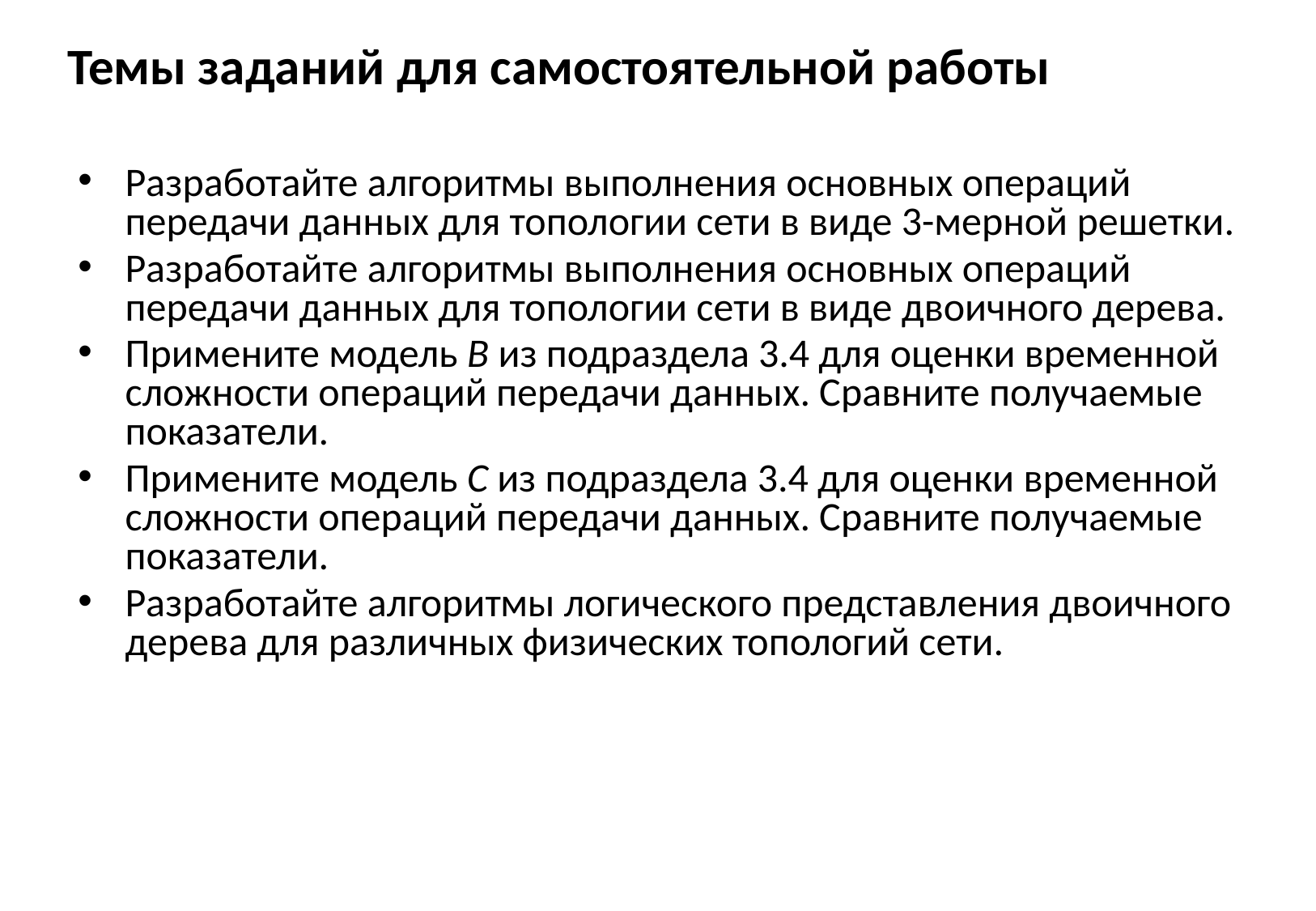

# Темы заданий для самостоятельной работы
Разработайте алгоритмы выполнения основных операций передачи данных для топологии сети в виде 3-мерной решетки.
Разработайте алгоритмы выполнения основных операций передачи данных для топологии сети в виде двоичного дерева.
Примените модель B из подраздела 3.4 для оценки временной сложности операций передачи данных. Сравните получаемые показатели.
Примените модель C из подраздела 3.4 для оценки временной сложности операций передачи данных. Сравните получаемые показатели.
Разработайте алгоритмы логического представления двоичного дерева для различных физических топологий сети.